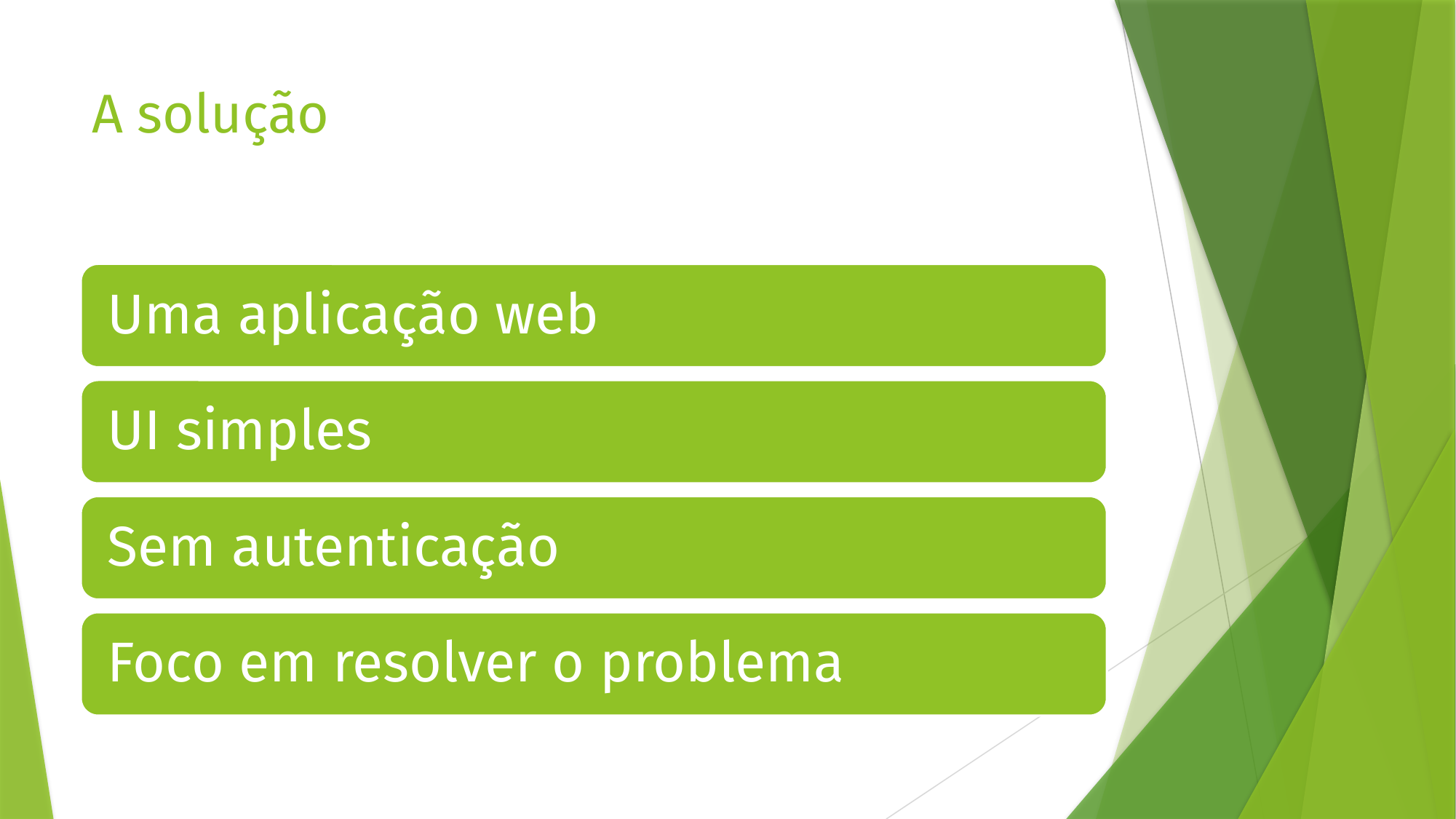

# A solução
Uma aplicação web
UI simples
Sem autenticação
Foco em resolver o problema